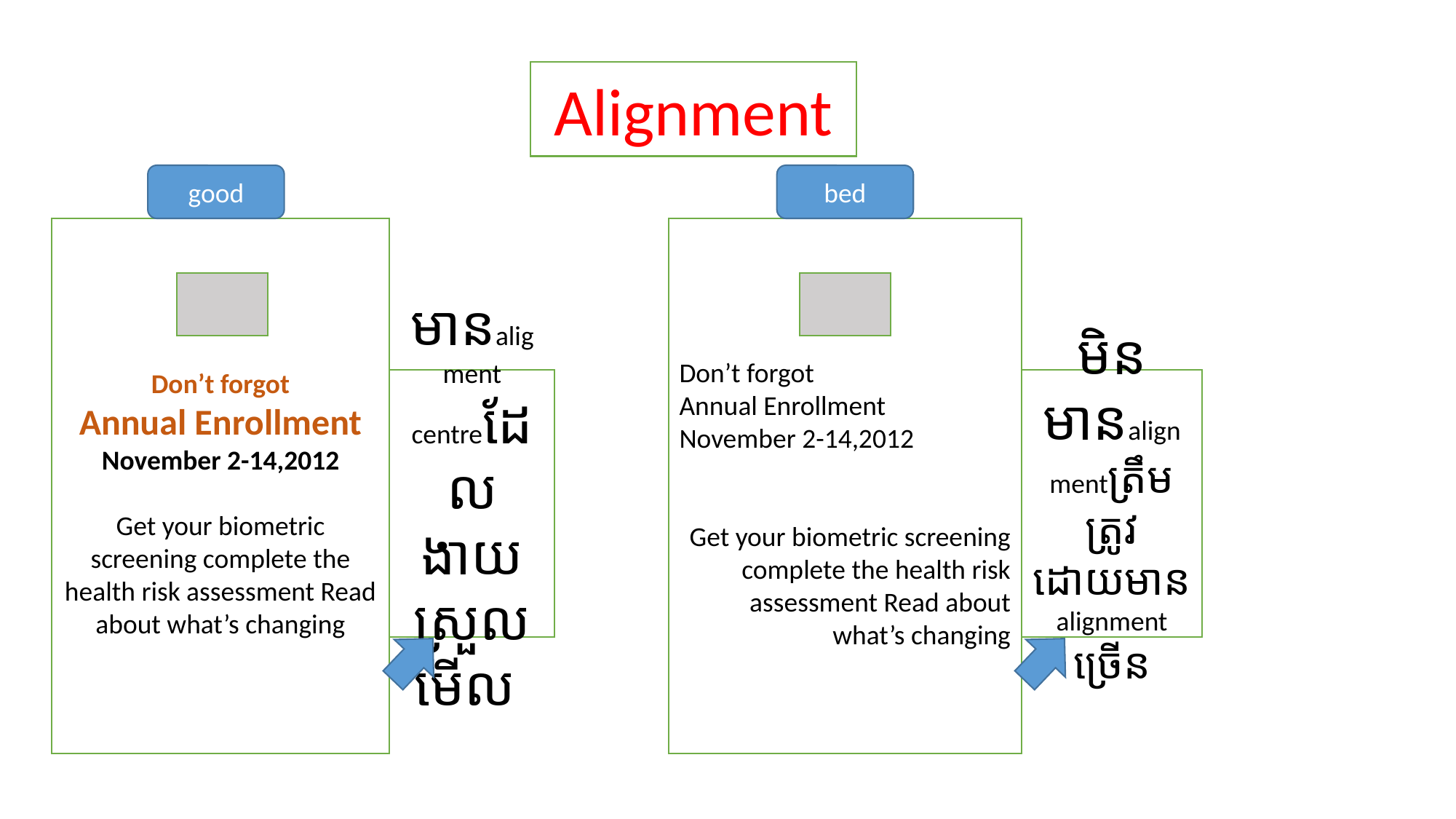

Alignment
good
bed

Don’t forgot
Annual Enrollment
November 2-14,2012

Get your biometric screening complete the health risk assessment Read about what’s changing

Don’t forgot
Annual Enrollment
November 2-14,2012

Get your biometric screening complete the health risk assessment Read about what’s changing

មានaligment centreដែលងាយស្រួលមើល
មិនមានalignmentត្រឹមត្រូវ ដោយមានalignmentច្រើន